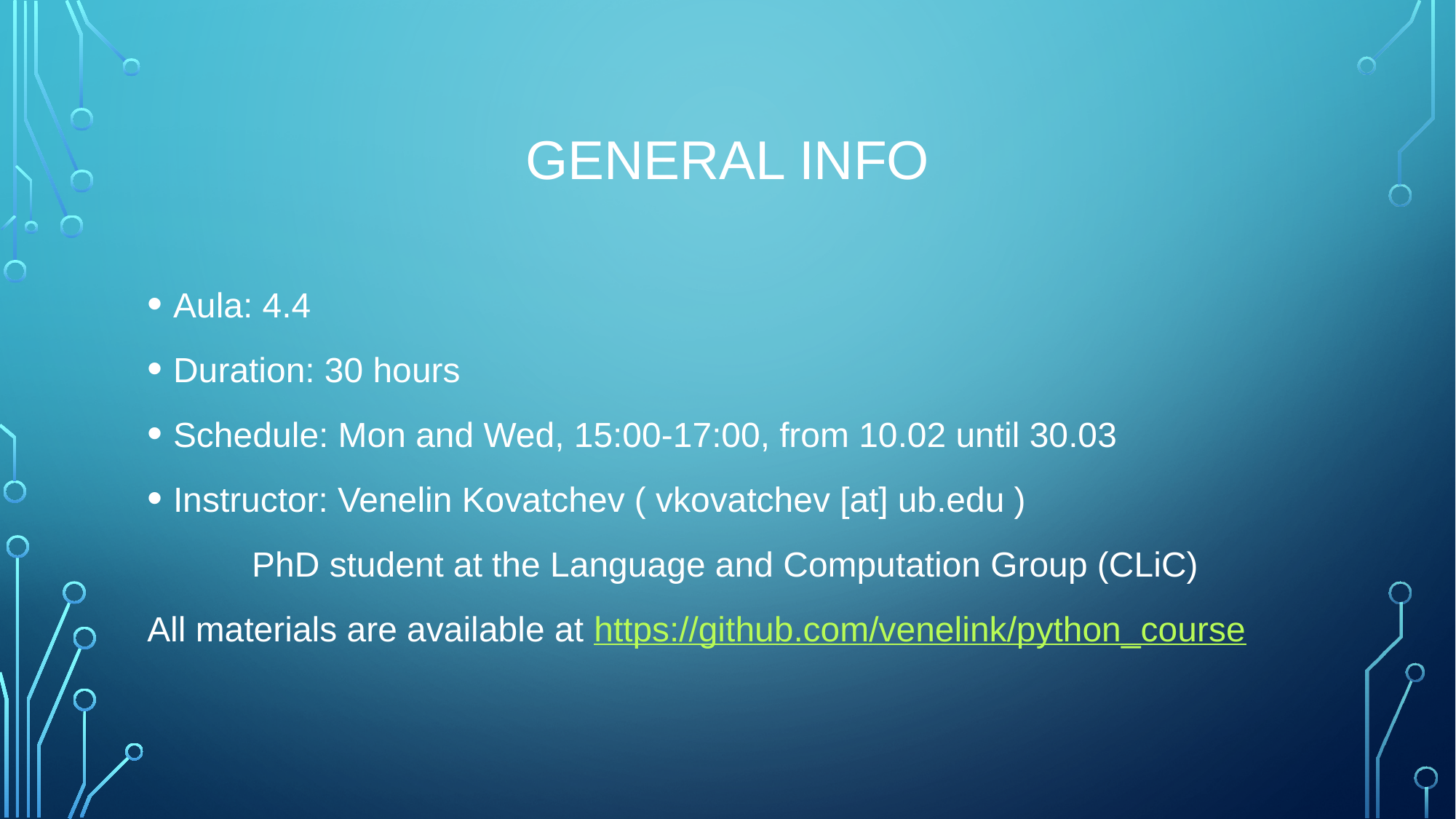

# General Info
Aula: 4.4
Duration: 30 hours
Schedule: Mon and Wed, 15:00-17:00, from 10.02 until 30.03
Instructor: Venelin Kovatchev ( vkovatchev [at] ub.edu )
		PhD student at the Language and Computation Group (CLiC)
All materials are available at https://github.com/venelink/python_course